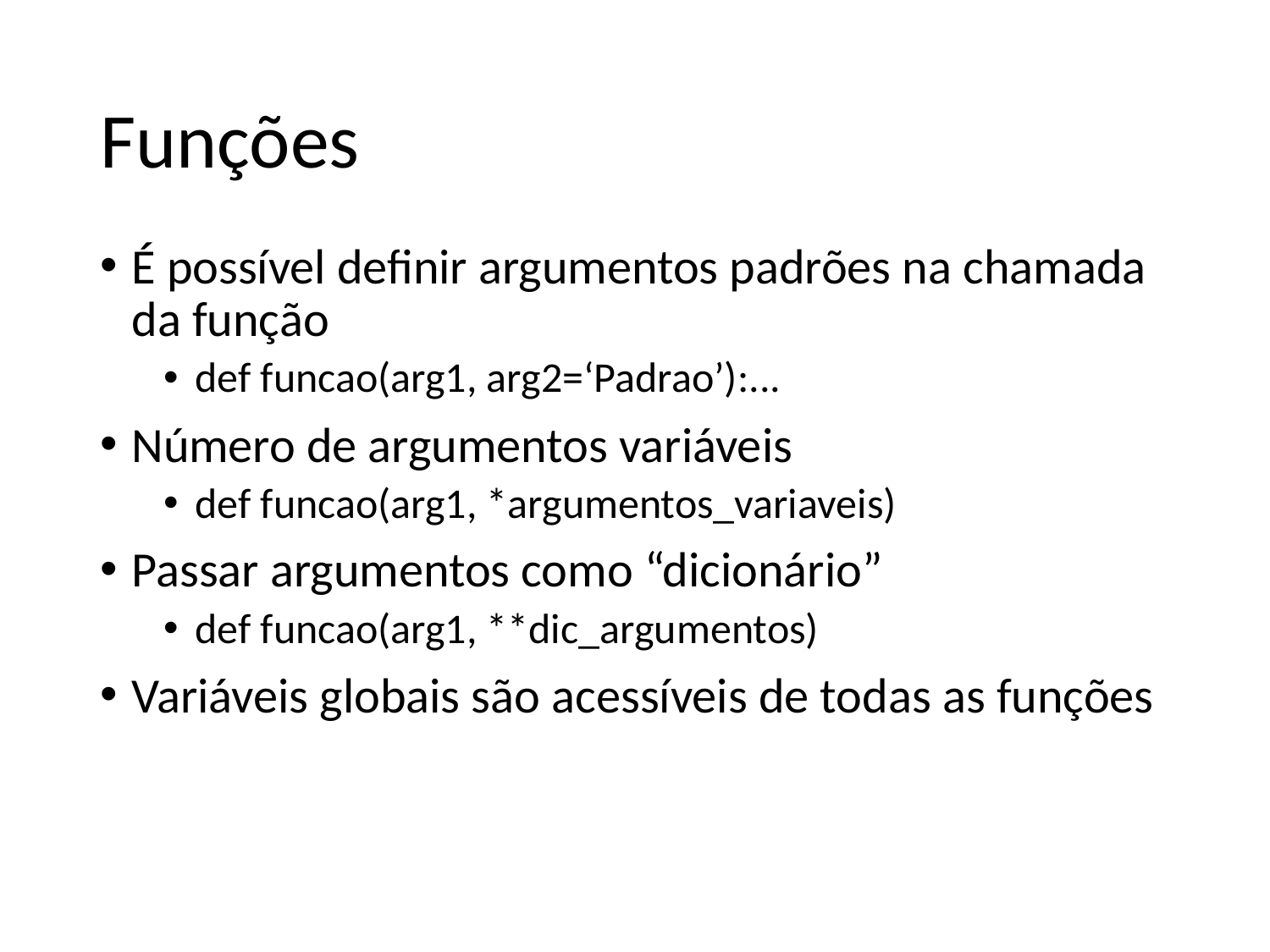

# Funções
É possível definir argumentos padrões na chamada da função
def funcao(arg1, arg2=‘Padrao’):...
Número de argumentos variáveis
def funcao(arg1, *argumentos_variaveis)
Passar argumentos como “dicionário”
def funcao(arg1, **dic_argumentos)
Variáveis globais são acessíveis de todas as funções